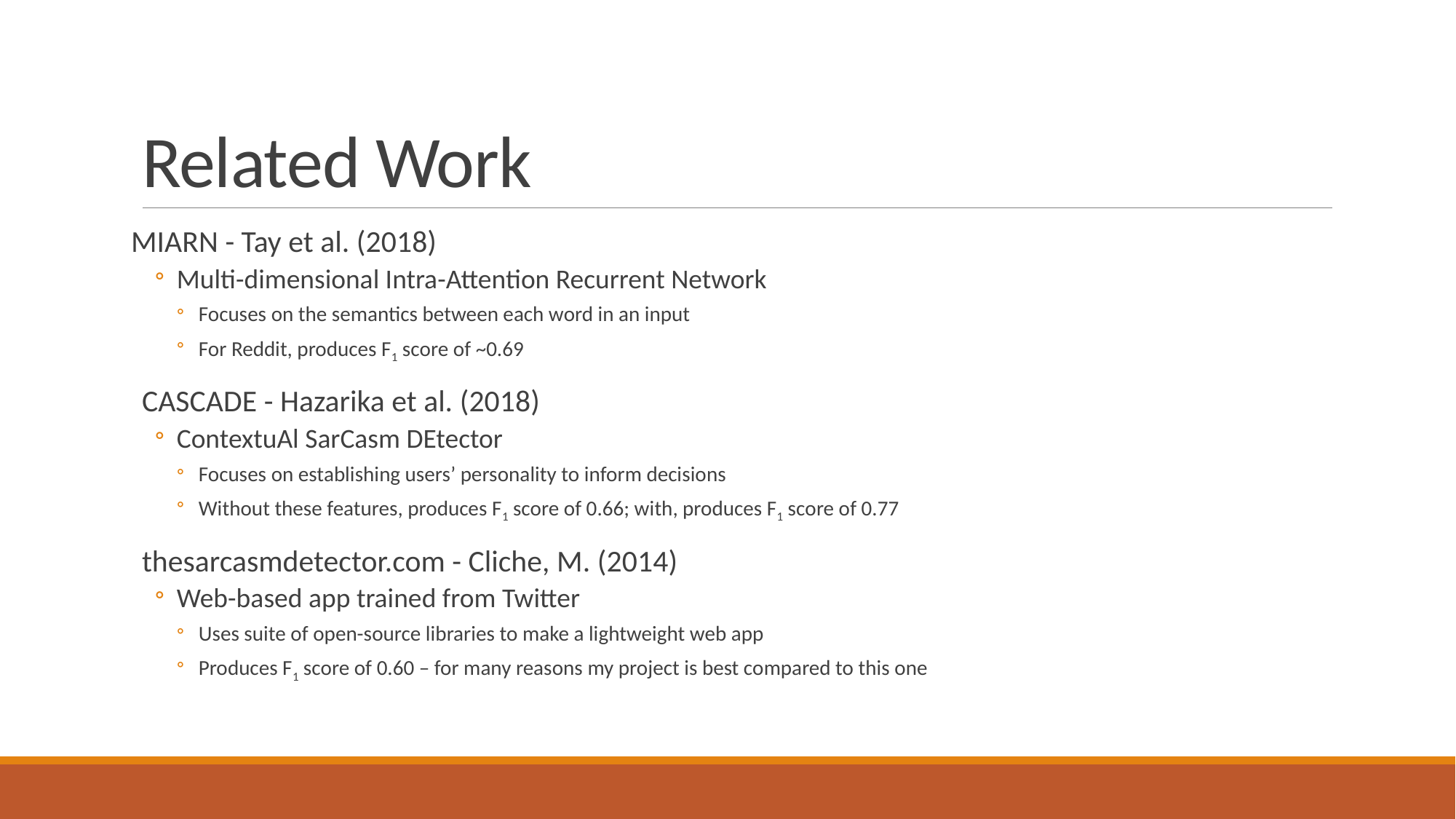

# Related Work
MIARN - Tay et al. (2018)
Multi-dimensional Intra-Attention Recurrent Network
Focuses on the semantics between each word in an input
For Reddit, produces F1 score of ~0.69
CASCADE - Hazarika et al. (2018)
ContextuAl SarCasm DEtector
Focuses on establishing users’ personality to inform decisions
Without these features, produces F1 score of 0.66; with, produces F1 score of 0.77
thesarcasmdetector.com - Cliche, M. (2014)
Web-based app trained from Twitter
Uses suite of open-source libraries to make a lightweight web app
Produces F1 score of 0.60 – for many reasons my project is best compared to this one